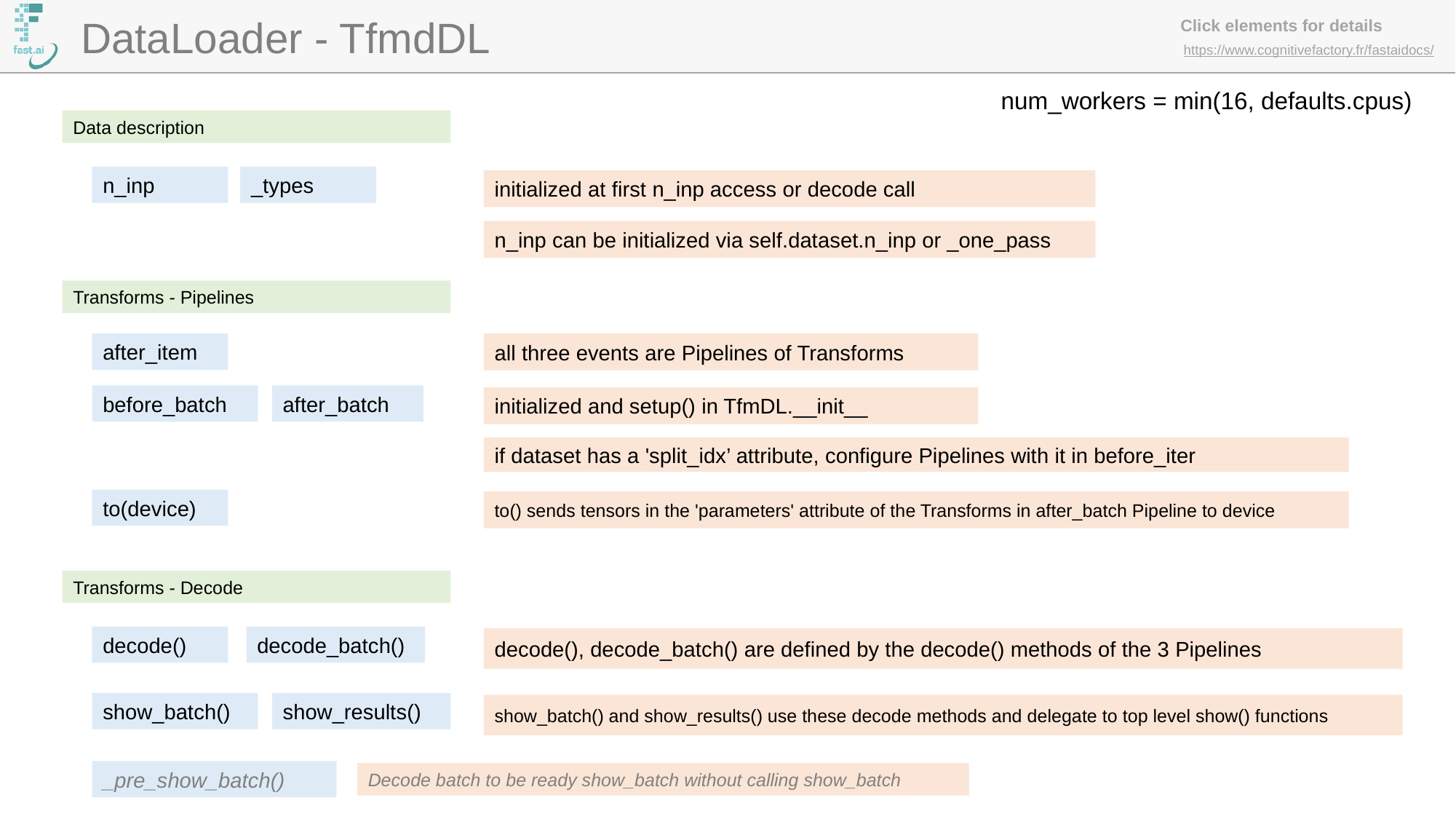

DataLoader - TfmdDL
num_workers = min(16, defaults.cpus)
Data description
n_inp
_types
initialized at first n_inp access or decode call
n_inp can be initialized via self.dataset.n_inp or _one_pass
Transforms - Pipelines
after_item
all three events are Pipelines of Transforms
before_batch
after_batch
initialized and setup() in TfmDL.__init__
if dataset has a 'split_idx’ attribute, configure Pipelines with it in before_iter
to(device)
to() sends tensors in the 'parameters' attribute of the Transforms in after_batch Pipeline to device
Transforms - Decode
decode()
decode_batch()
decode(), decode_batch() are defined by the decode() methods of the 3 Pipelines
show_batch()
show_results()
show_batch() and show_results() use these decode methods and delegate to top level show() functions
_pre_show_batch()
Decode batch to be ready show_batch without calling show_batch